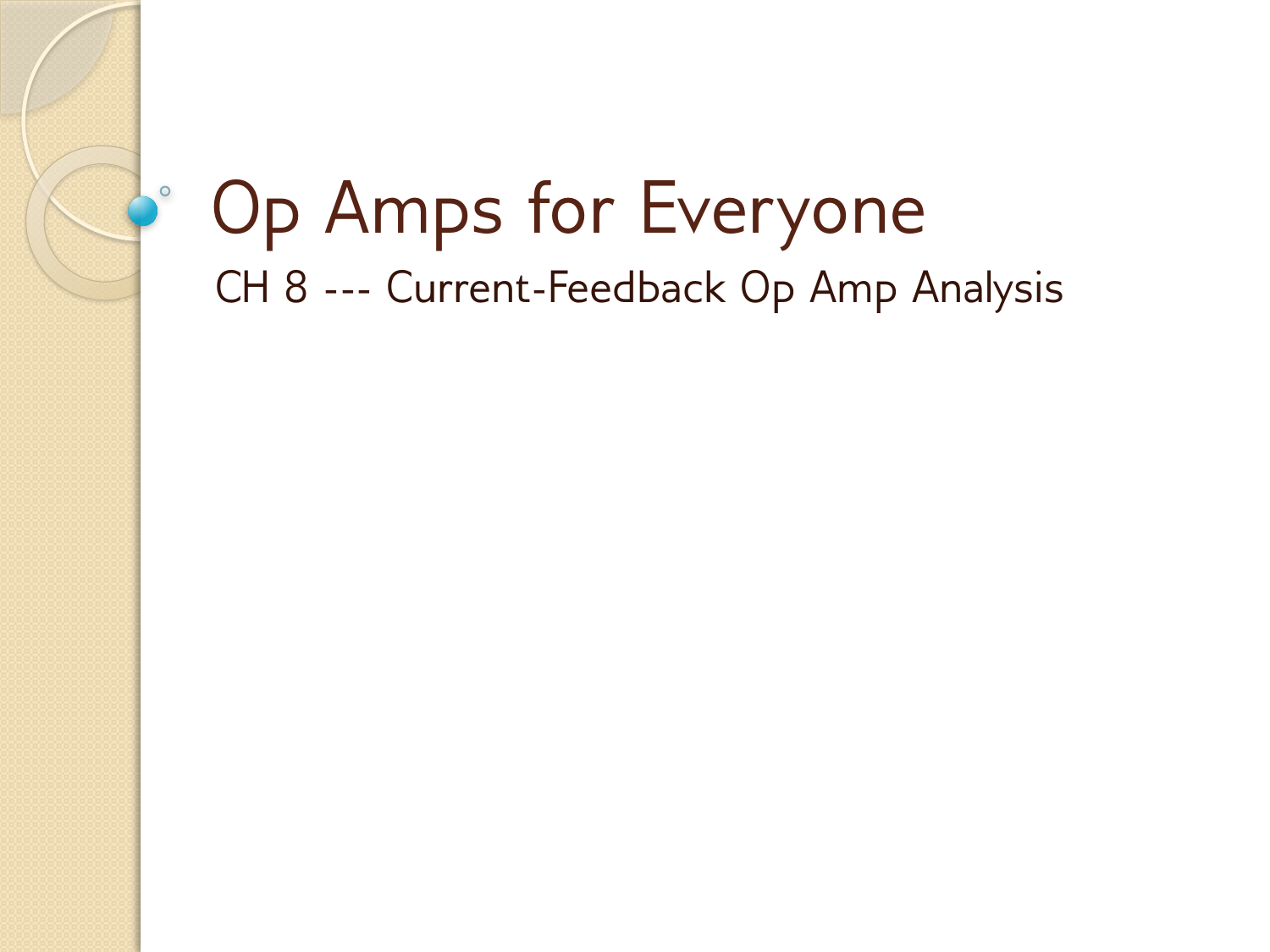

# Op Amps for Everyone
CH 8 --- Current-Feedback Op Amp Analysis